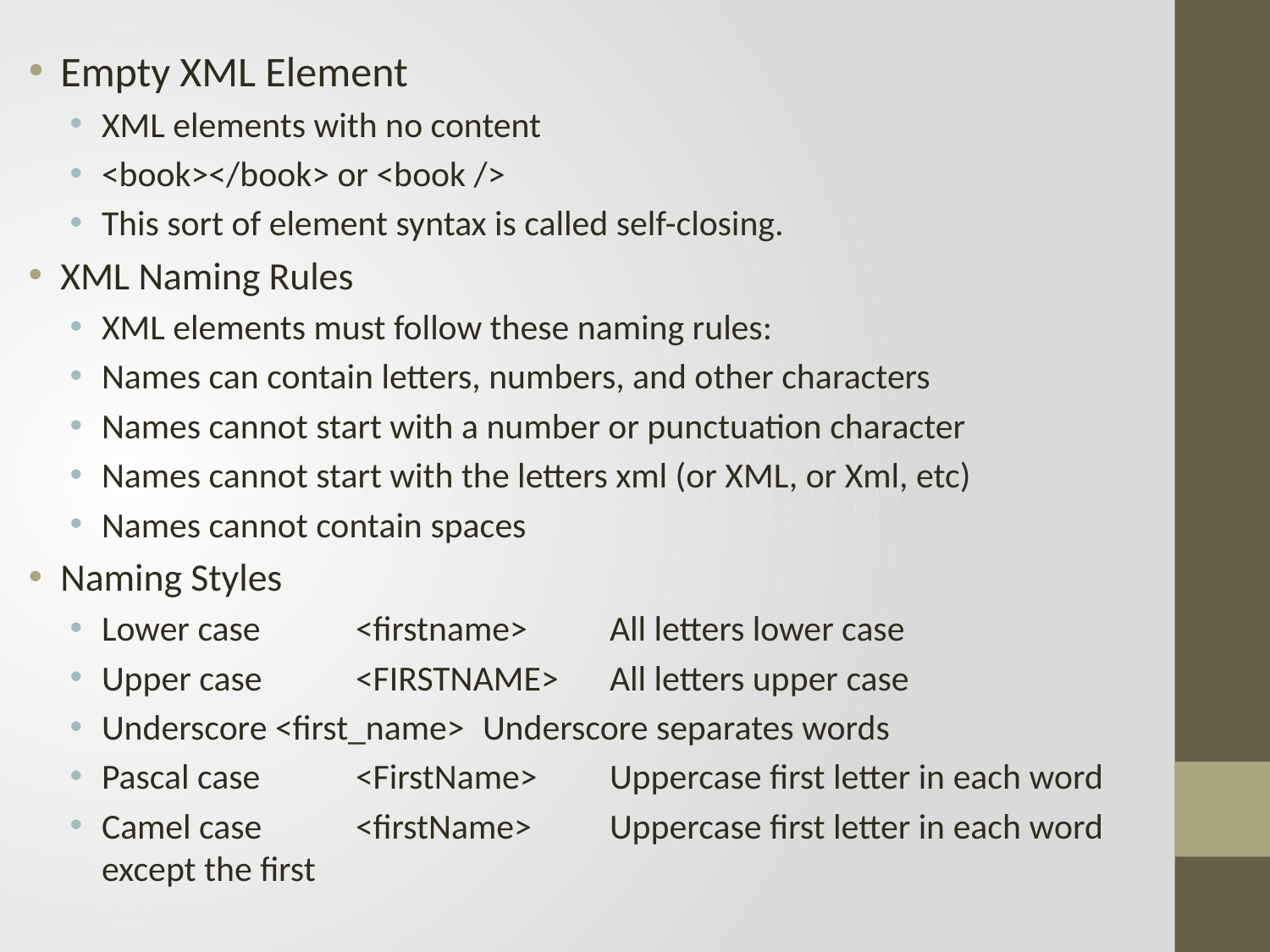

Empty XML Element
XML elements with no content
<book></book> or <book />
This sort of element syntax is called self-closing.
XML Naming Rules
XML elements must follow these naming rules:
Names can contain letters, numbers, and other characters
Names cannot start with a number or punctuation character
Names cannot start with the letters xml (or XML, or Xml, etc)
Names cannot contain spaces
Naming Styles
Lower case	<firstname>	All letters lower case
Upper case	<FIRSTNAME>	All letters upper case
Underscore <first_name>	Underscore separates words
Pascal case	<FirstName>	Uppercase first letter in each word
Camel case	<firstName>	Uppercase first letter in each word except the first